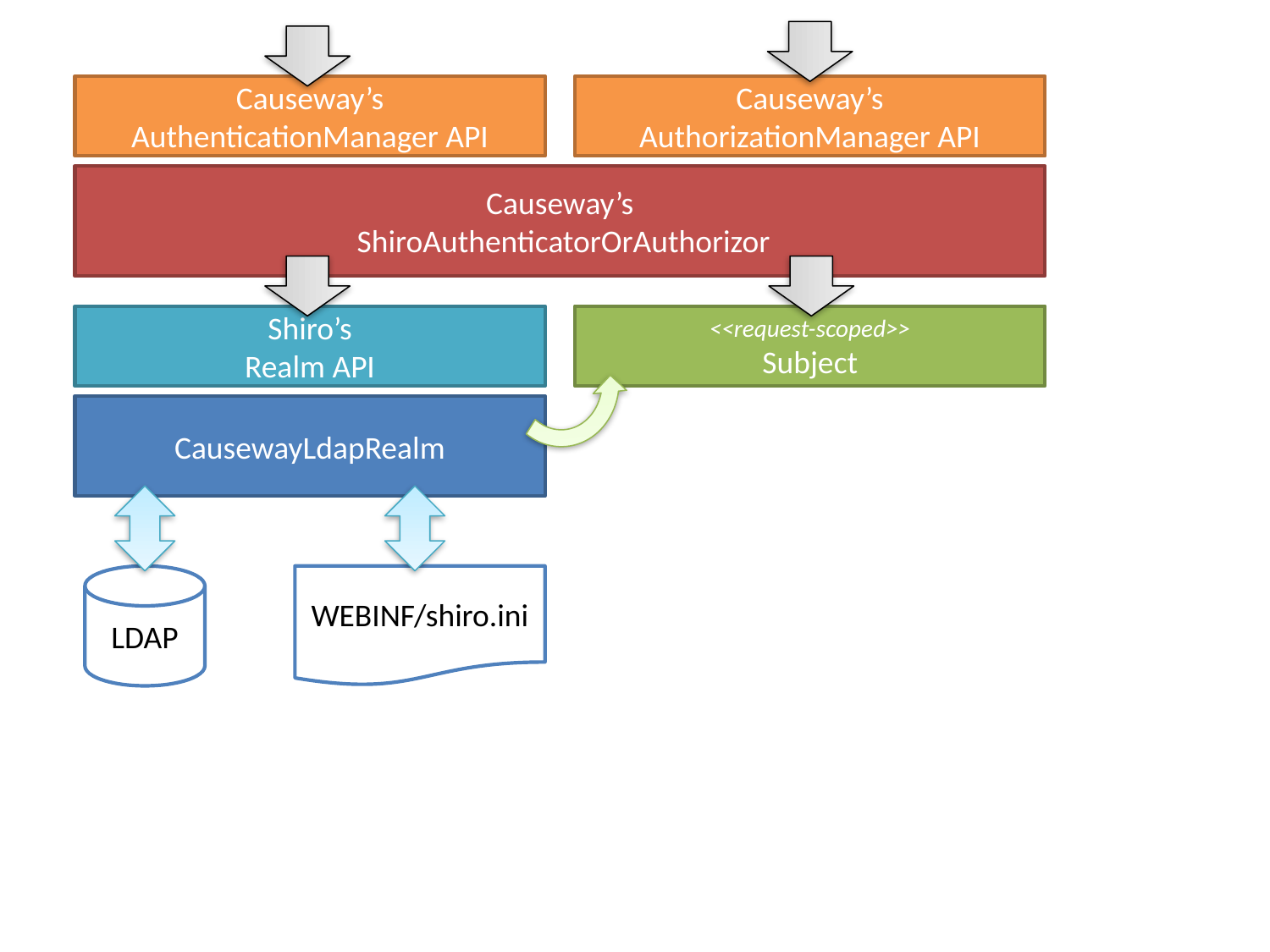

Causeway’s
AuthenticationManager API
Causeway’s
AuthorizationManager API
Causeway’s
 ShiroAuthenticatorOrAuthorizor

Shiro’s
Realm API
<<request-scoped>>
Subject
CausewayLdapRealm

LDAP
WEBINF/shiro.ini